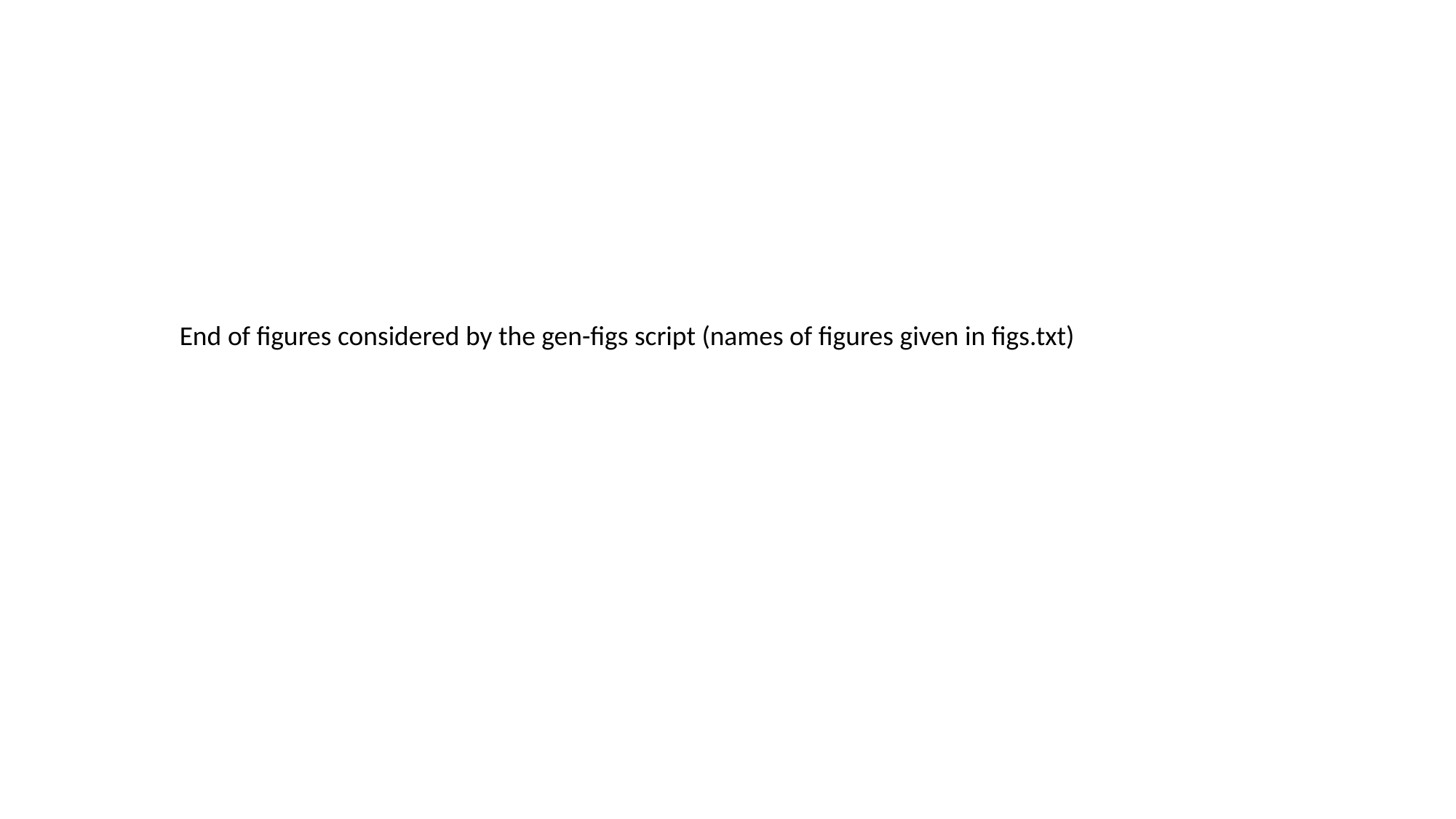

End of figures considered by the gen-figs script (names of figures given in figs.txt)